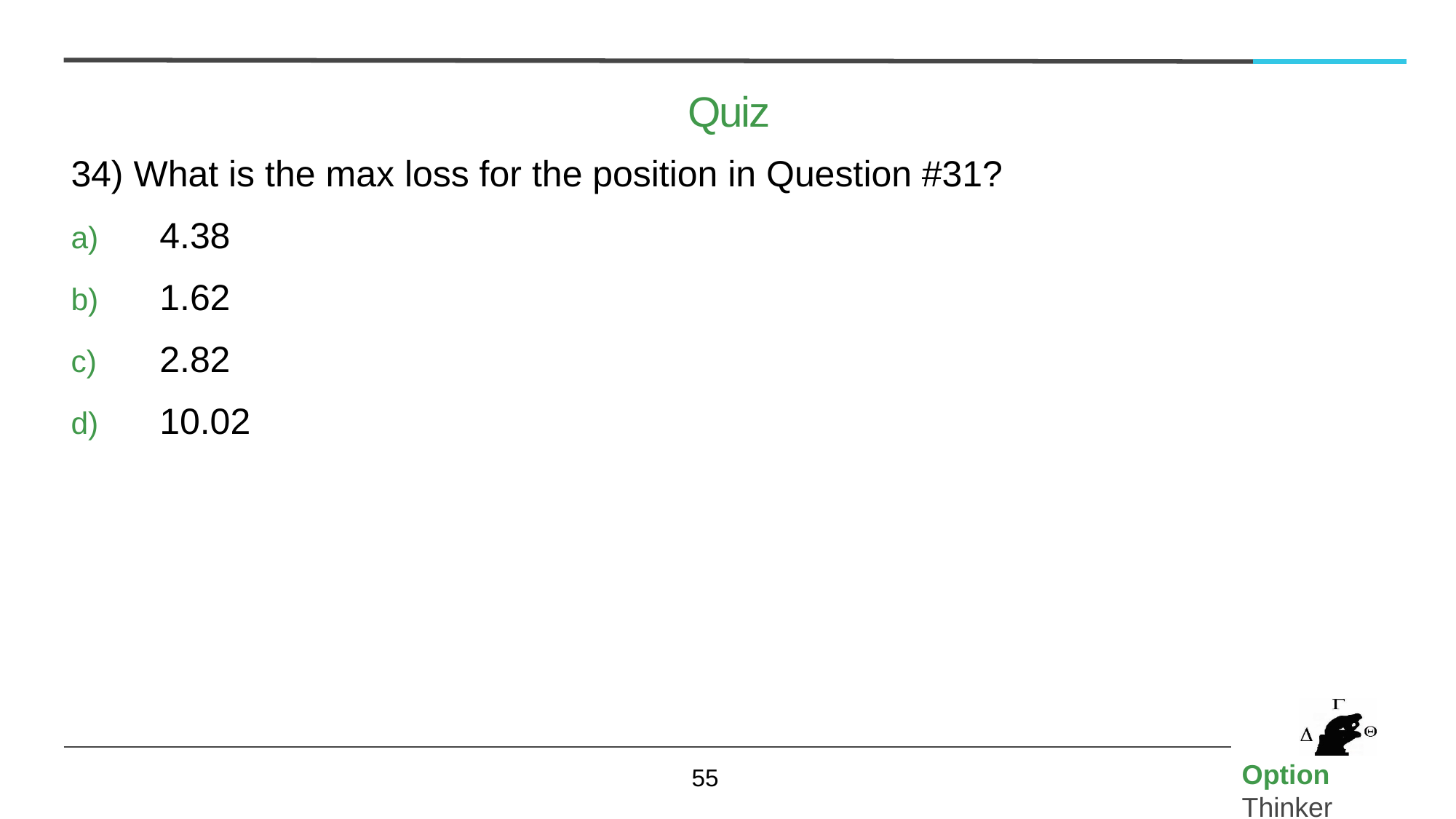

# Quiz
34) What is the max loss for the position in Question #31?
4.38
1.62
2.82
10.02